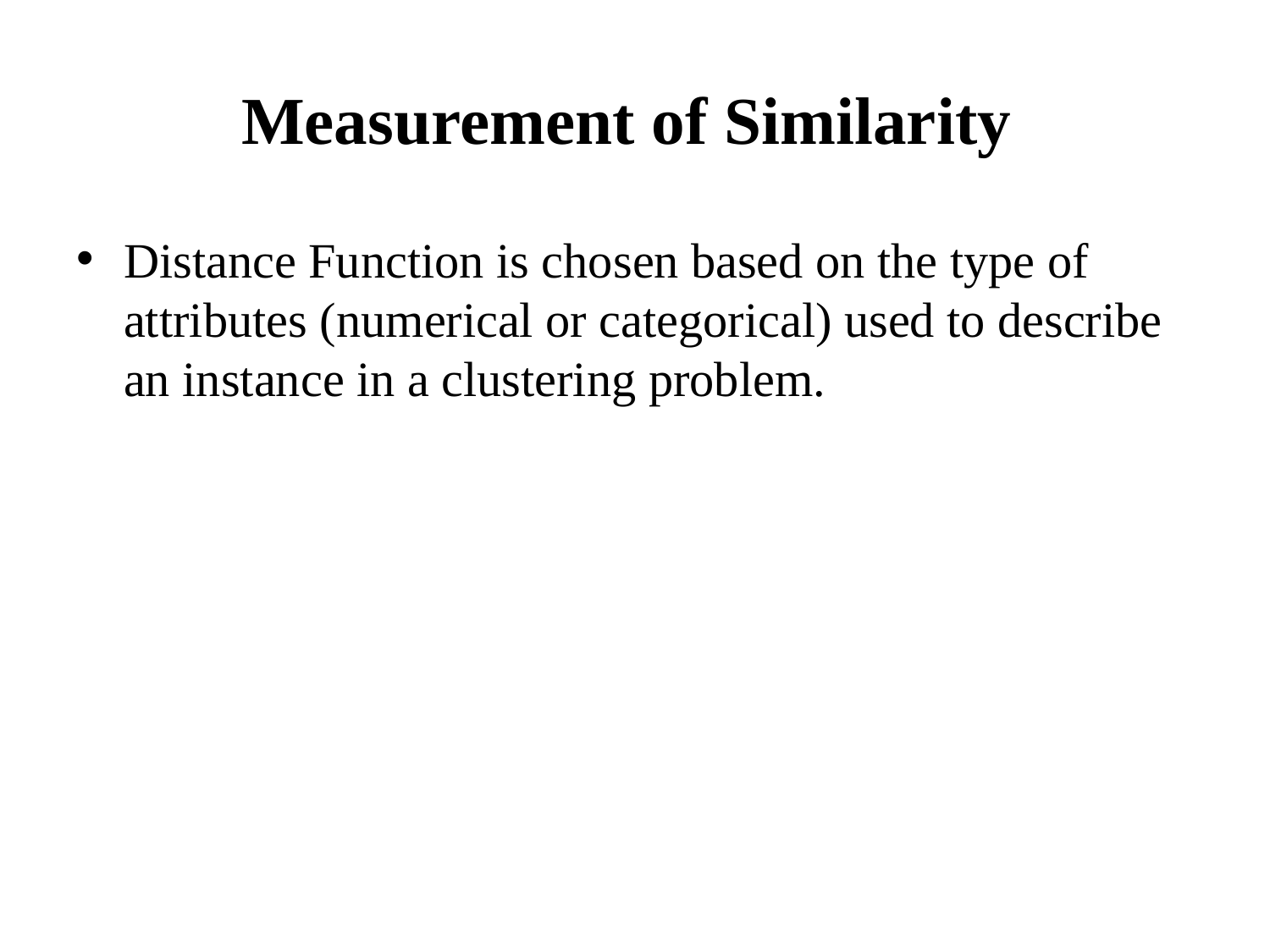

# Measurement of Similarity
Distance Function is chosen based on the type of attributes (numerical or categorical) used to describe an instance in a clustering problem.